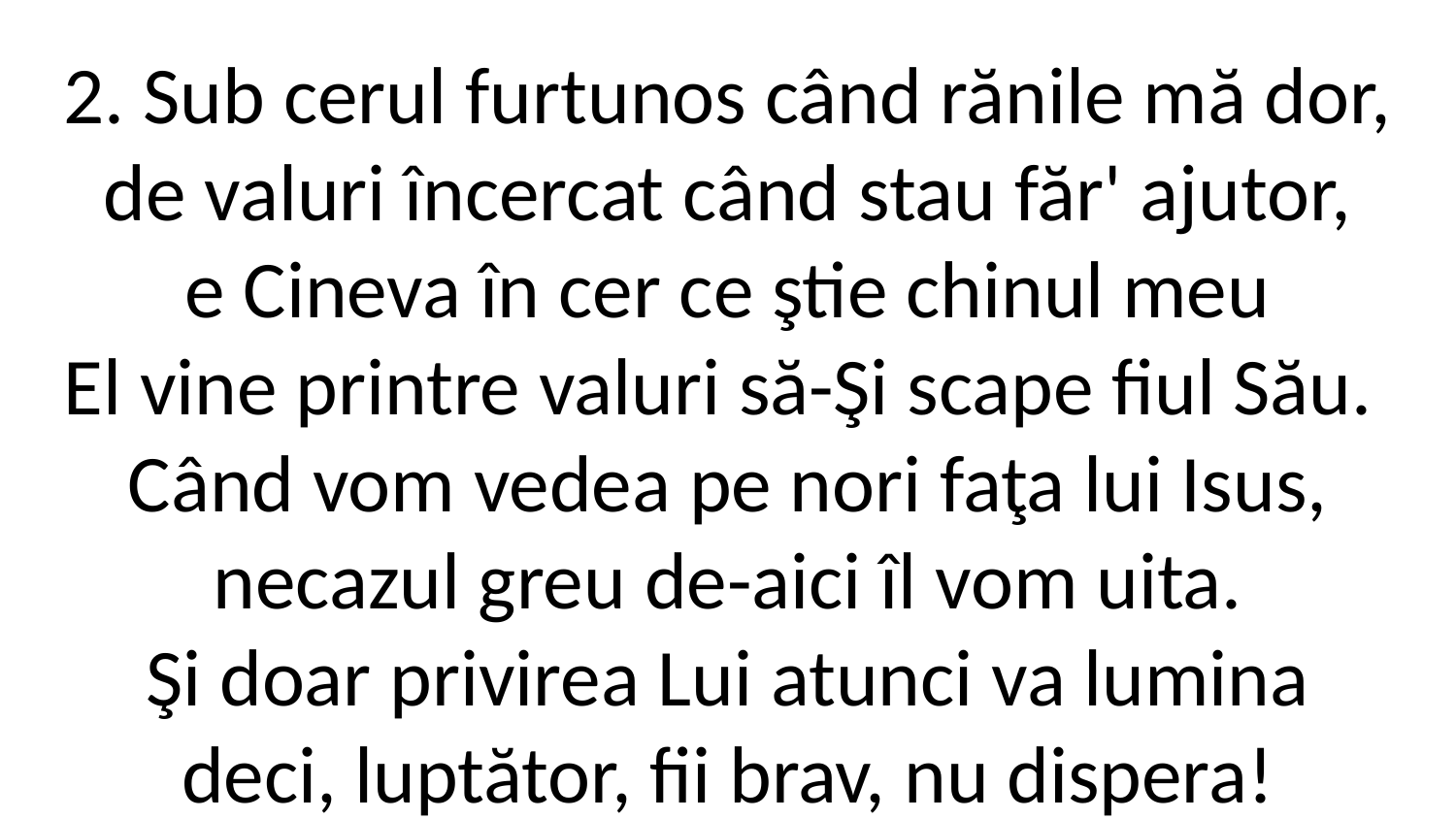

2. Sub cerul furtunos când rănile mă dor,
de valuri încercat când stau făr' ajutor,
e Cineva în cer ce ştie chinul meu
El vine printre valuri să-Şi scape fiul Său.
Când vom vedea pe nori faţa lui Isus,
necazul greu de-aici îl vom uita.
Şi doar privirea Lui atunci va lumina
deci, luptător, fii brav, nu dispera!